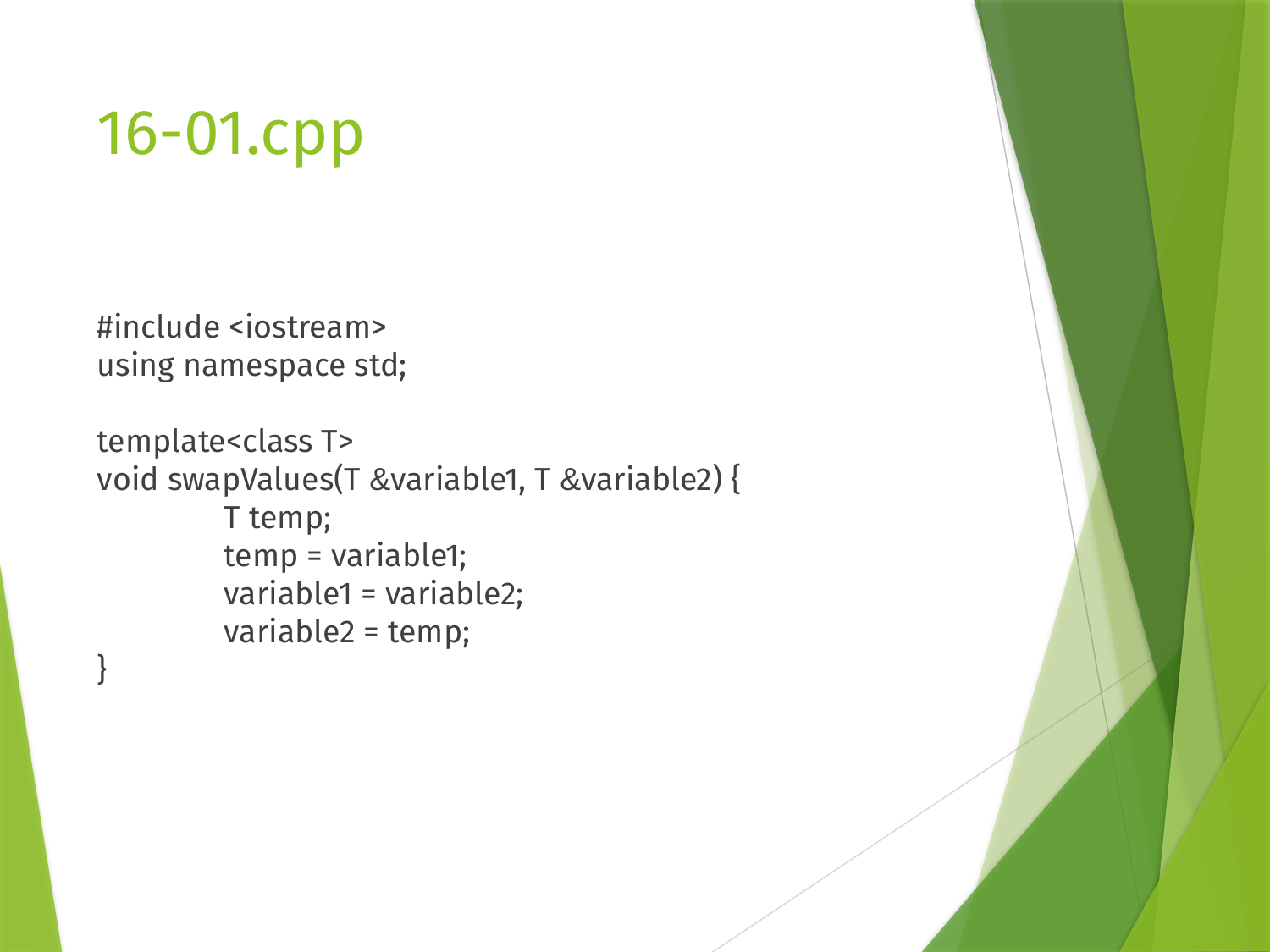

# 16-01.cpp
#include <iostream>
using namespace std;

template<class T>
void swapValues(T &variable1, T &variable2) {
	T temp;
	temp = variable1;
	variable1 = variable2;
	variable2 = temp;
}